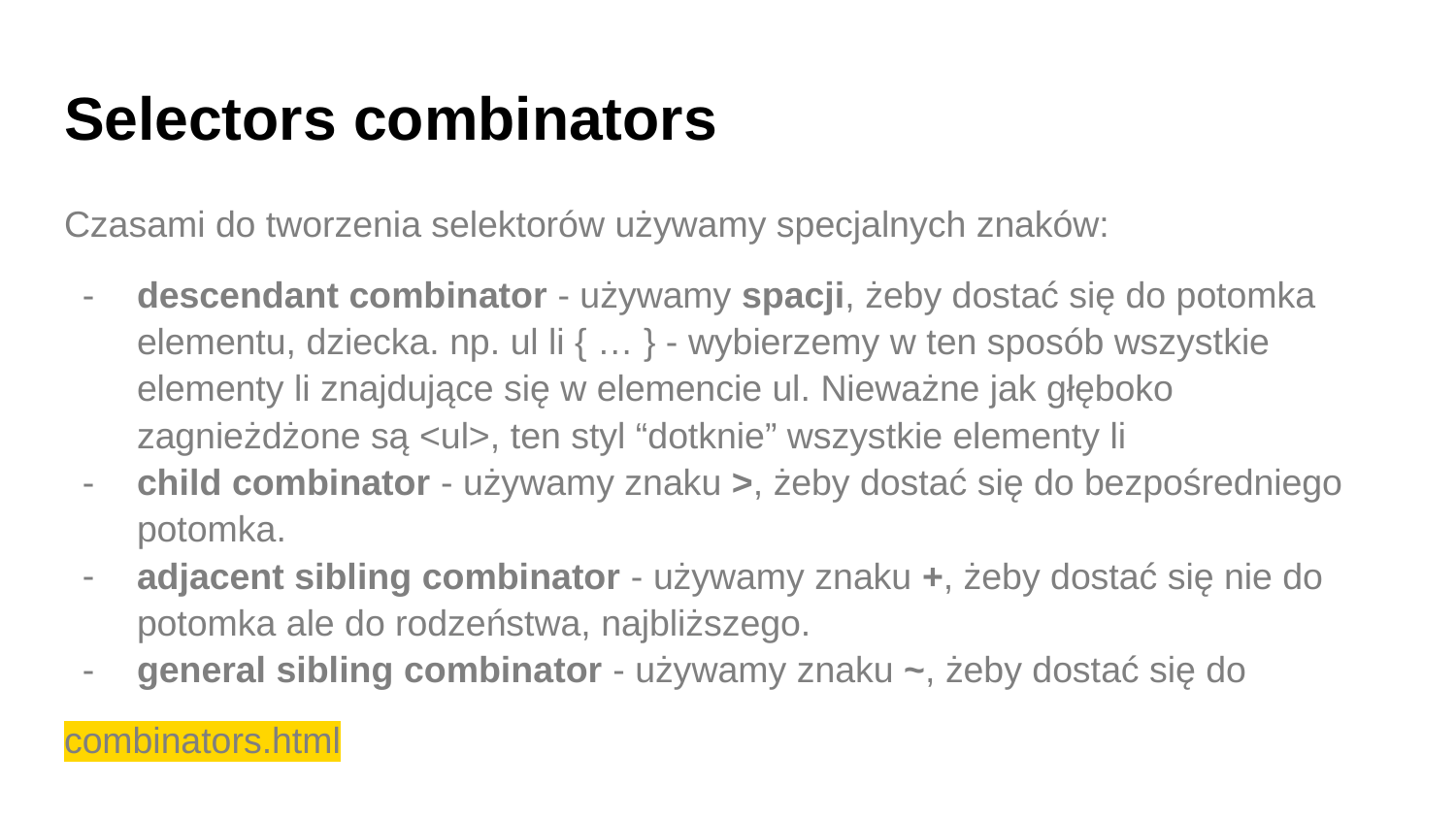

# Selectors combinators
Czasami do tworzenia selektorów używamy specjalnych znaków:
descendant combinator - używamy spacji, żeby dostać się do potomka elementu, dziecka. np. ul li { … } - wybierzemy w ten sposób wszystkie elementy li znajdujące się w elemencie ul. Nieważne jak głęboko zagnieżdżone są <ul>, ten styl “dotknie” wszystkie elementy li
child combinator - używamy znaku >, żeby dostać się do bezpośredniego potomka.
adjacent sibling combinator - używamy znaku +, żeby dostać się nie do potomka ale do rodzeństwa, najbliższego.
general sibling combinator - używamy znaku ~, żeby dostać się do
combinators.html